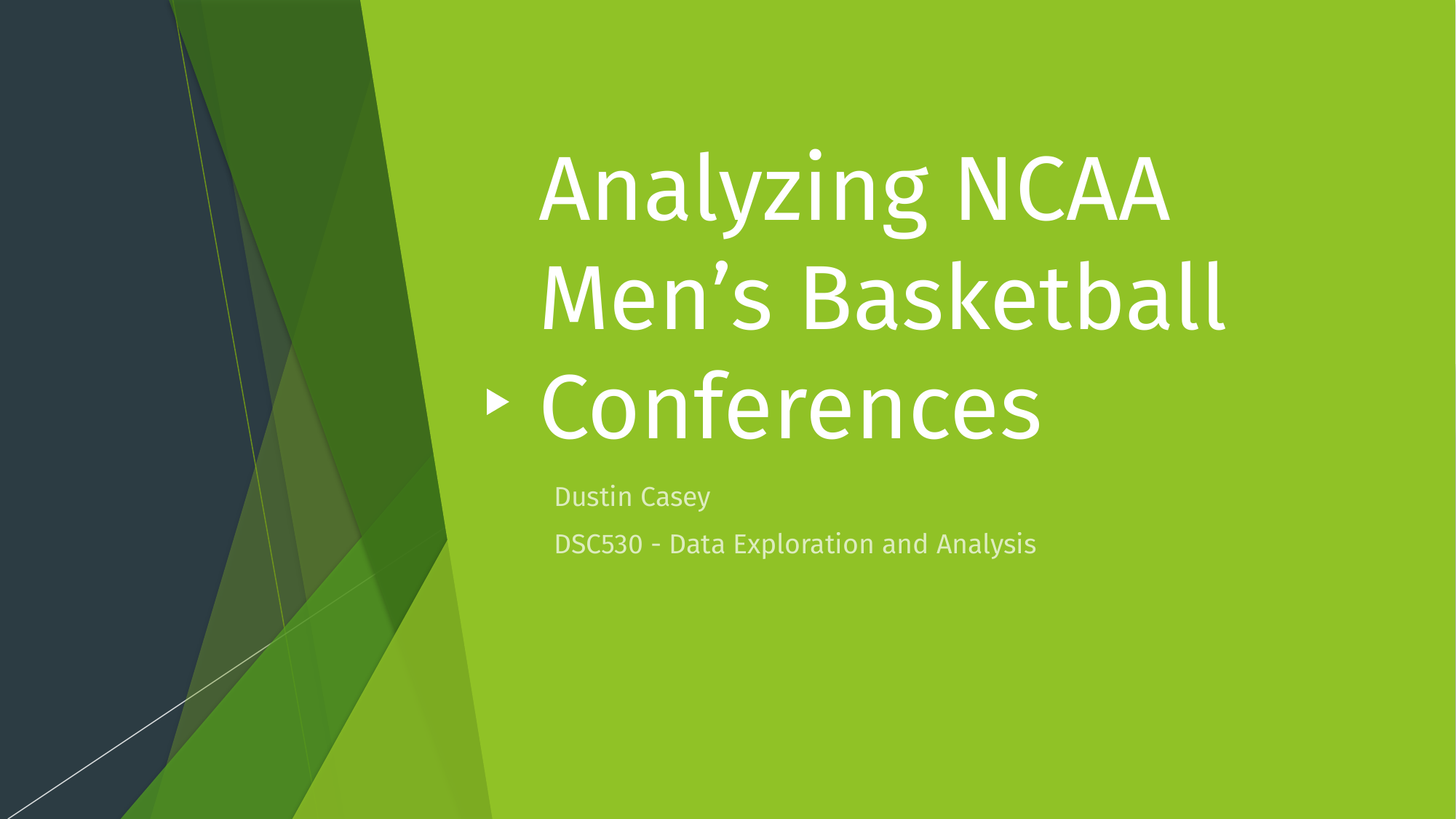

# Analyzing NCAA Men’s Basketball Conferences

Dustin Casey
DSC530 - Data Exploration and Analysis